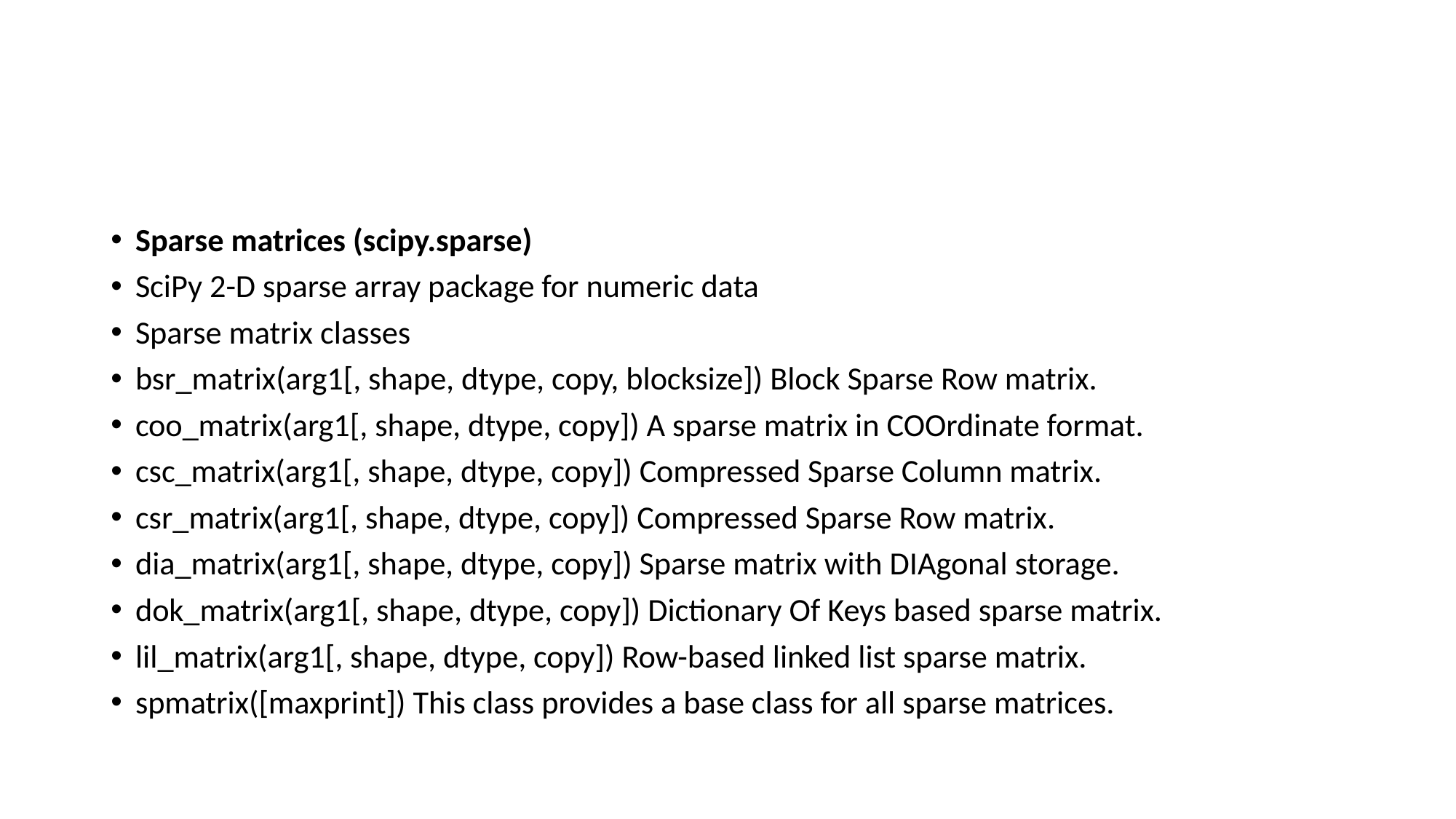

#
Sparse matrices (scipy.sparse)
SciPy 2-D sparse array package for numeric data
Sparse matrix classes
bsr_matrix(arg1[, shape, dtype, copy, blocksize]) Block Sparse Row matrix.
coo_matrix(arg1[, shape, dtype, copy]) A sparse matrix in COOrdinate format.
csc_matrix(arg1[, shape, dtype, copy]) Compressed Sparse Column matrix.
csr_matrix(arg1[, shape, dtype, copy]) Compressed Sparse Row matrix.
dia_matrix(arg1[, shape, dtype, copy]) Sparse matrix with DIAgonal storage.
dok_matrix(arg1[, shape, dtype, copy]) Dictionary Of Keys based sparse matrix.
lil_matrix(arg1[, shape, dtype, copy]) Row-based linked list sparse matrix.
spmatrix([maxprint]) This class provides a base class for all sparse matrices.